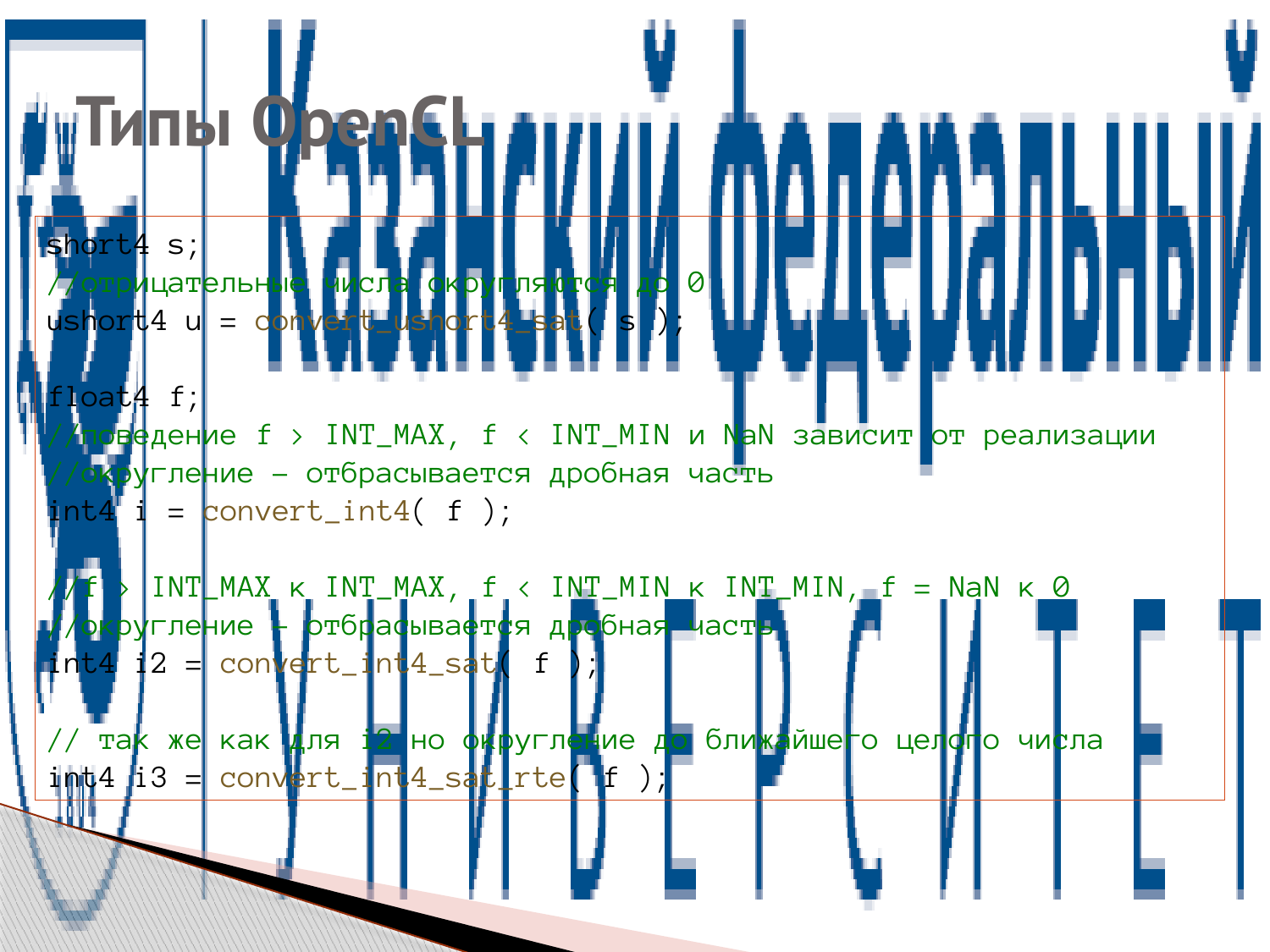

# Типы OpenCL
short4 s;
//отрицательные числа округляются до 0
ushort4 u = convert_ushort4_sat( s );
float4 f;
//поведение f > INT_MAX, f < INT_MIN и NaN зависит от реализации
//округление - отбрасывается дробная часть
int4 i = convert_int4( f );
//f > INT_MAX к INT_MAX, f < INT_MIN к INT_MIN, f = NaN к 0
//округление - отбрасывается дробная часть
int4 i2 = convert_int4_sat( f );
// так же как для i2 но округление до ближайшего целого числа
int4 i3 = convert_int4_sat_rte( f );